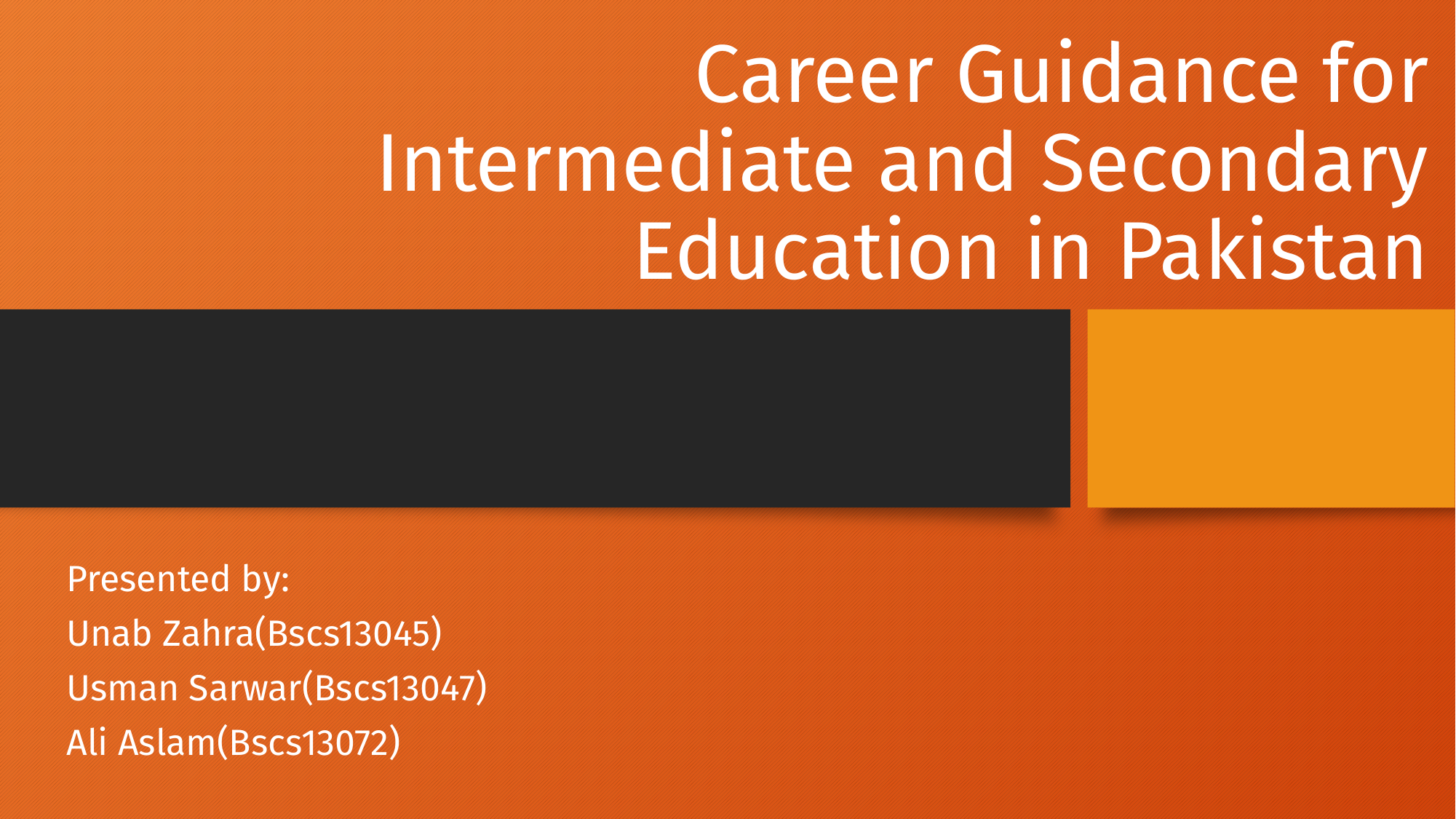

# Career Guidance for Intermediate and Secondary Education in Pakistan
Presented by:
Unab Zahra(Bscs13045)
Usman Sarwar(Bscs13047)
Ali Aslam(Bscs13072)